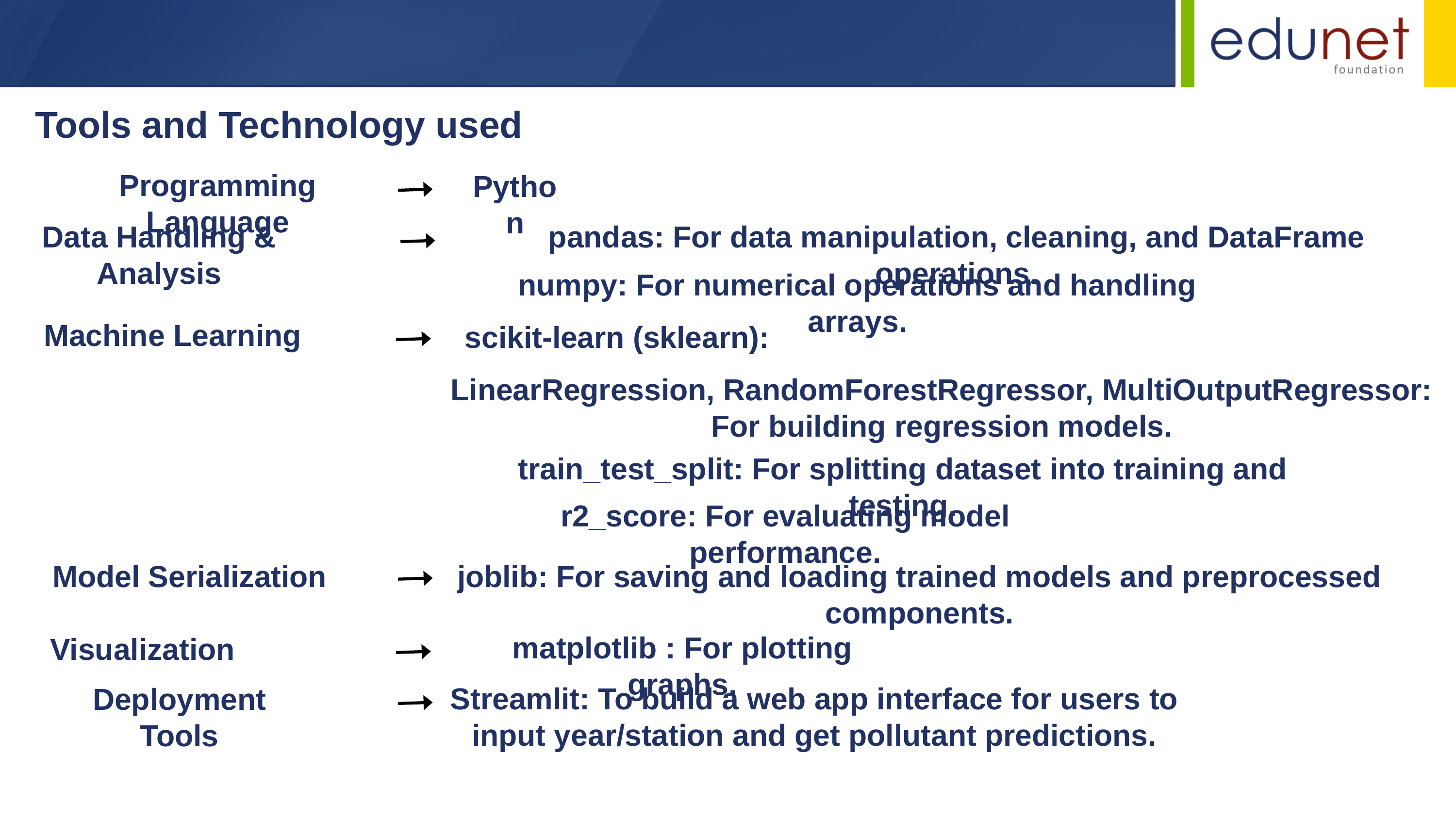

Tools and Technology used
Programming Language
Python

Data Handling & Analysis
pandas: For data manipulation, cleaning, and DataFrame operations.

numpy: For numerical operations and handling arrays.
Machine Learning
scikit-learn (sklearn):

LinearRegression, RandomForestRegressor, MultiOutputRegressor: For building regression models.
train_test_split: For splitting dataset into training and testing.
r2_score: For evaluating model performance.
 Model Serialization
joblib: For saving and loading trained models and preprocessed components.

matplotlib : For plotting graphs.
Visualization

Streamlit: To build a web app interface for users to input year/station and get pollutant predictions.
Deployment Tools